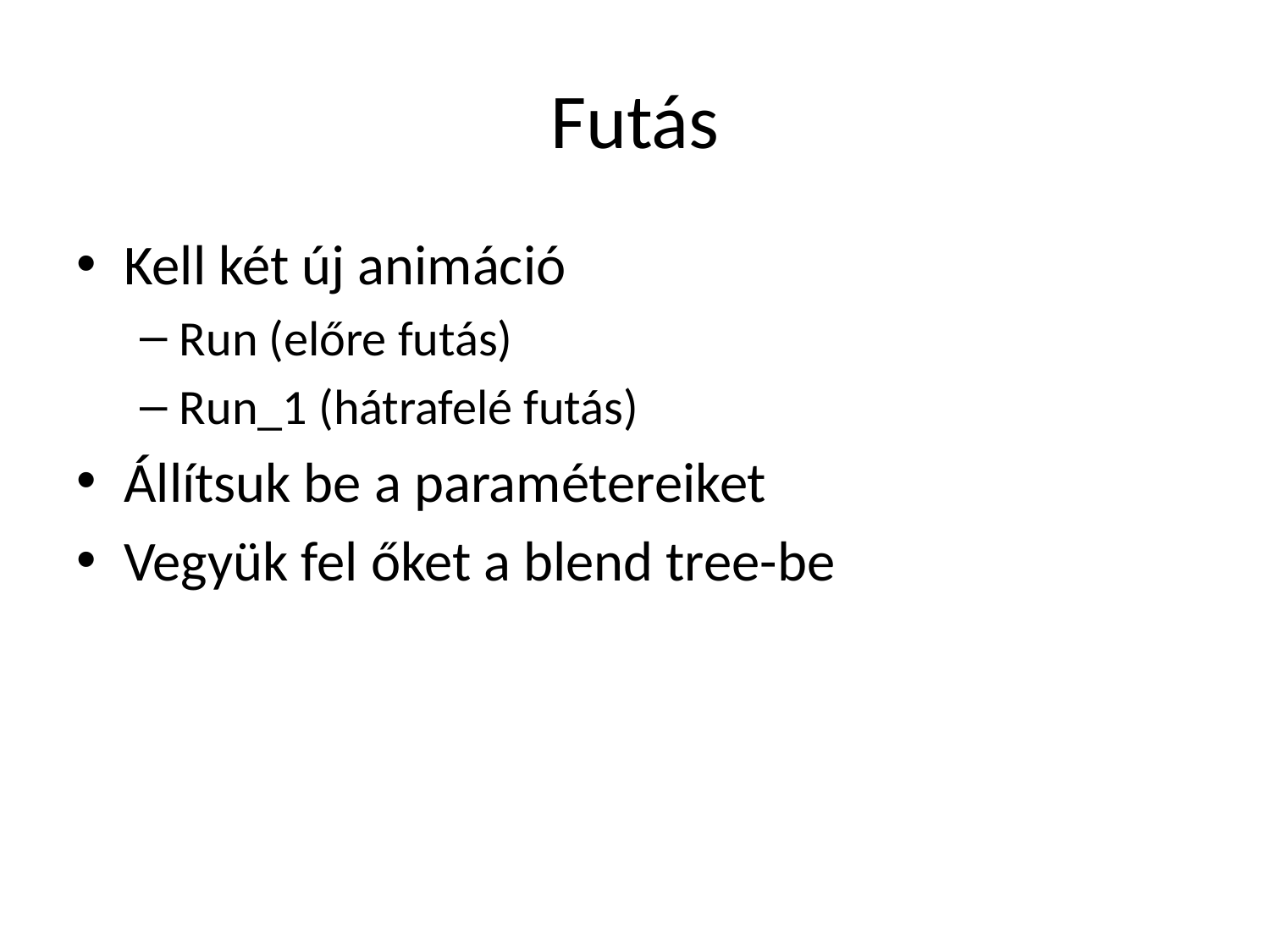

# Futás
Kell két új animáció
Run (előre futás)
Run_1 (hátrafelé futás)
Állítsuk be a paramétereiket
Vegyük fel őket a blend tree-be